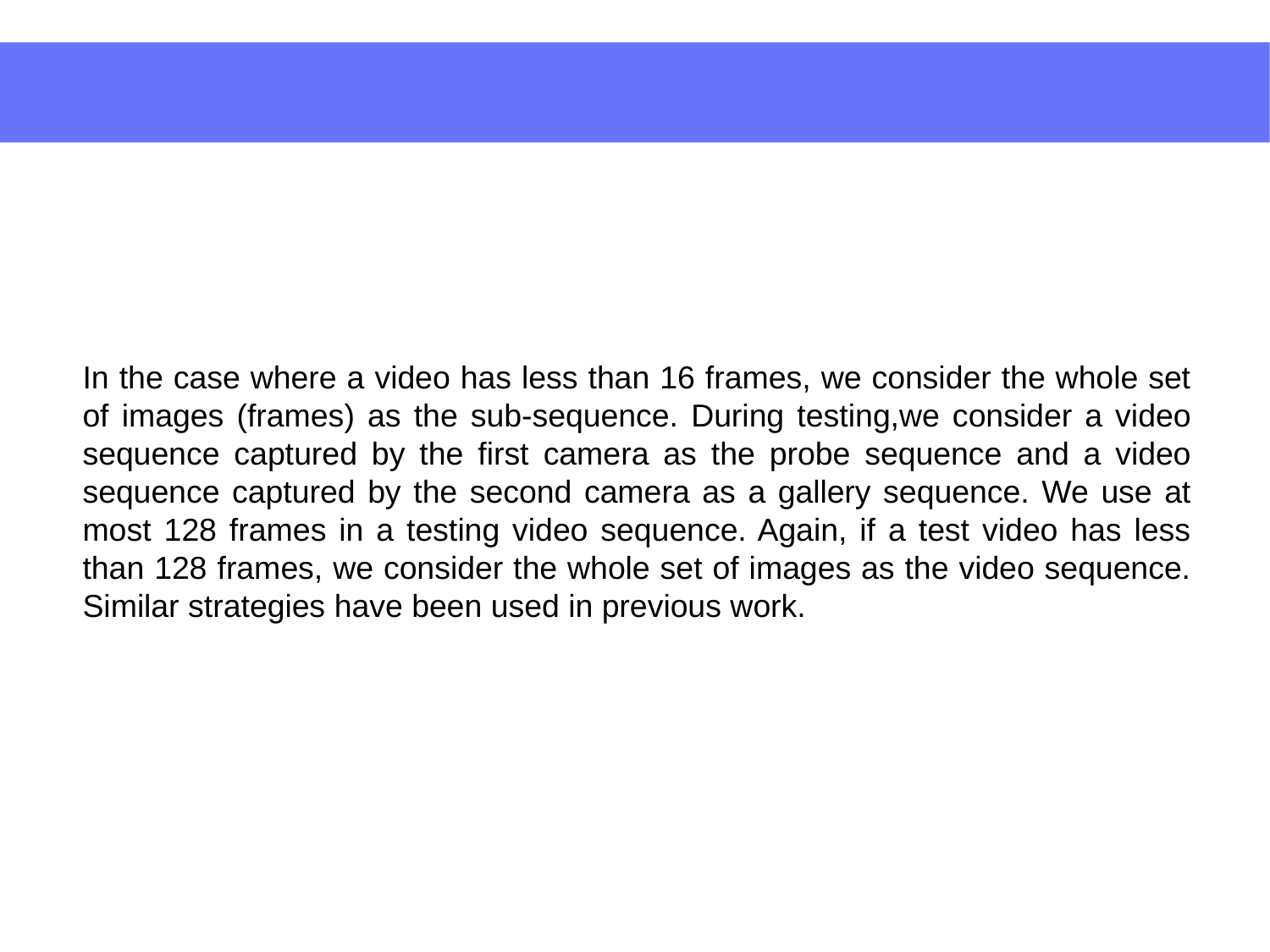

In the case where a video has less than 16 frames, we consider the whole set of images (frames) as the sub-sequence. During testing,we consider a video sequence captured by the first camera as the probe sequence and a video sequence captured by the second camera as a gallery sequence. We use at most 128 frames in a testing video sequence. Again, if a test video has less than 128 frames, we consider the whole set of images as the video sequence. Similar strategies have been used in previous work.